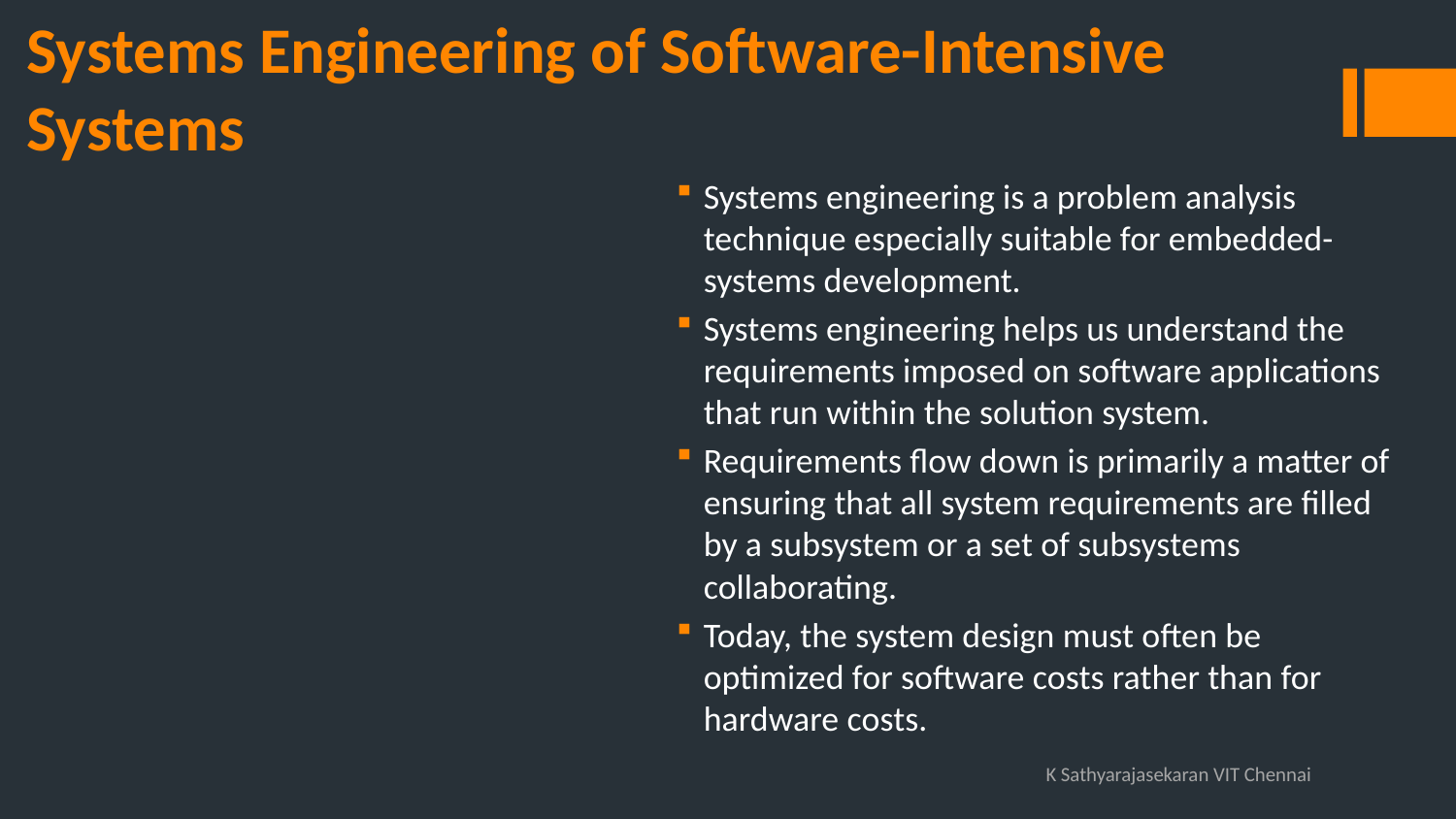

# Systems Engineering of Software-Intensive Systems
Systems engineering is a problem analysis technique especially suitable for embedded-systems development.
Systems engineering helps us understand the requirements imposed on software applications that run within the solution system.
Requirements flow down is primarily a matter of ensuring that all system requirements are filled by a subsystem or a set of subsystems collaborating.
Today, the system design must often be optimized for software costs rather than for hardware costs.

K Sathyarajasekaran VIT Chennai